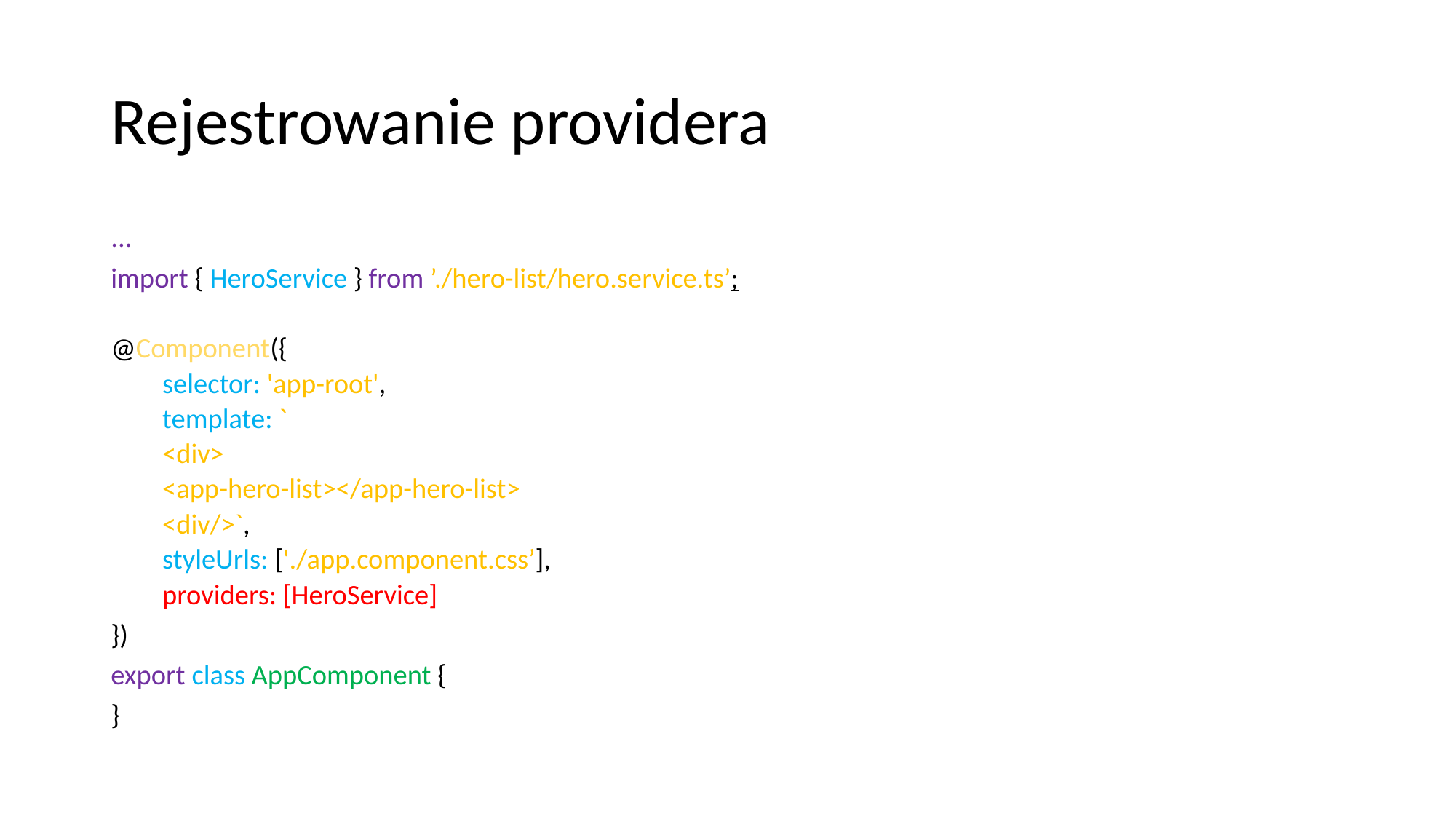

# Rejestrowanie providera
...
import { HeroService } from ’./hero-list/hero.service.ts’;
@Component({
selector: 'app-root',
template: `
<div>
<app-hero-list></app-hero-list>
<div/>`,
styleUrls: ['./app.component.css’],
providers: [HeroService]
})
export class AppComponent {
}